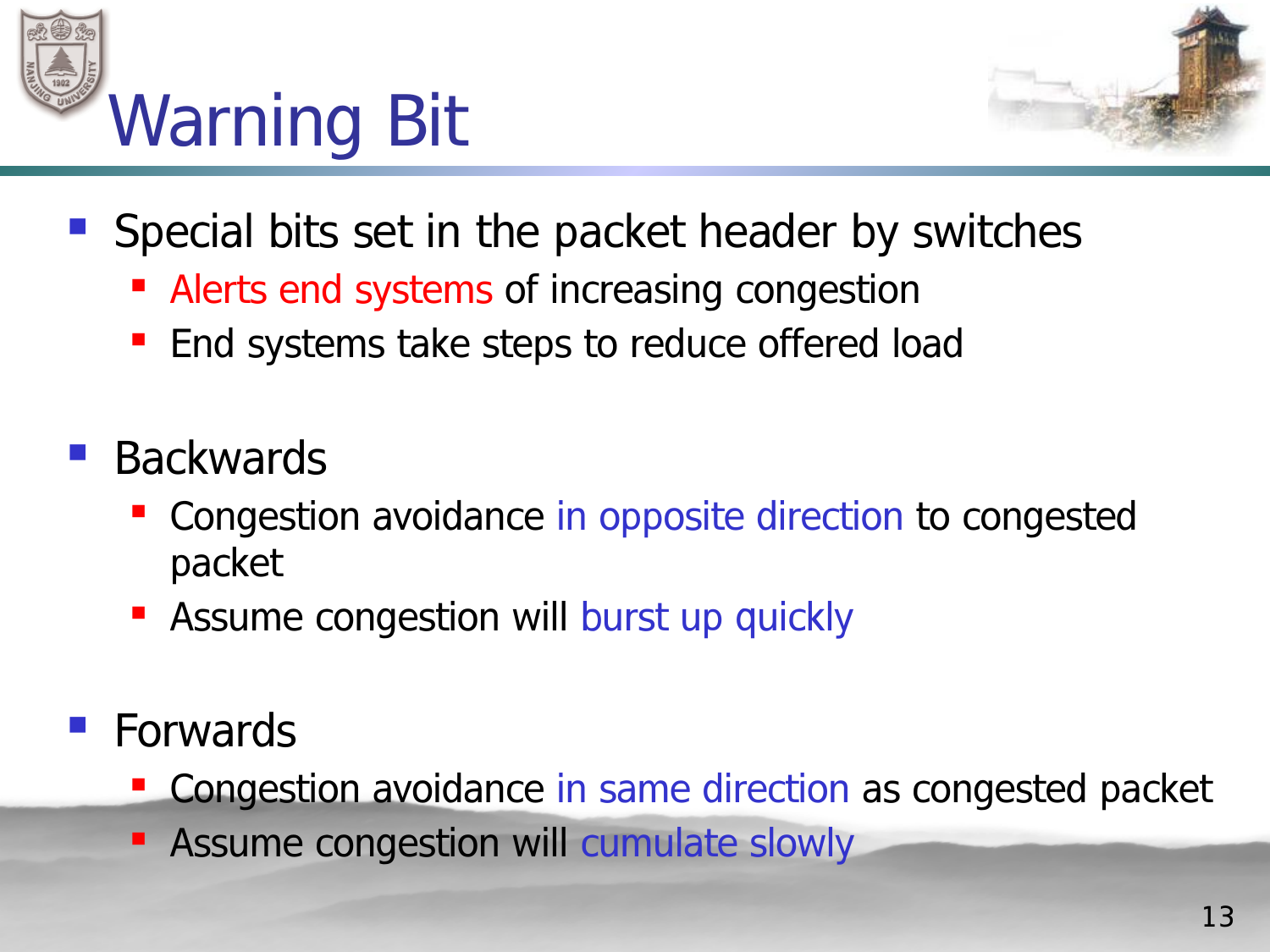

# Warning Bit
Special bits set in the packet header by switches
Alerts end systems of increasing congestion
End systems take steps to reduce offered load

Backwards
Congestion avoidance in opposite direction to congested packet
Assume congestion will burst up quickly

Forwards
Congestion avoidance in same direction as congested packet
Assume congestion will cumulate slowly
13